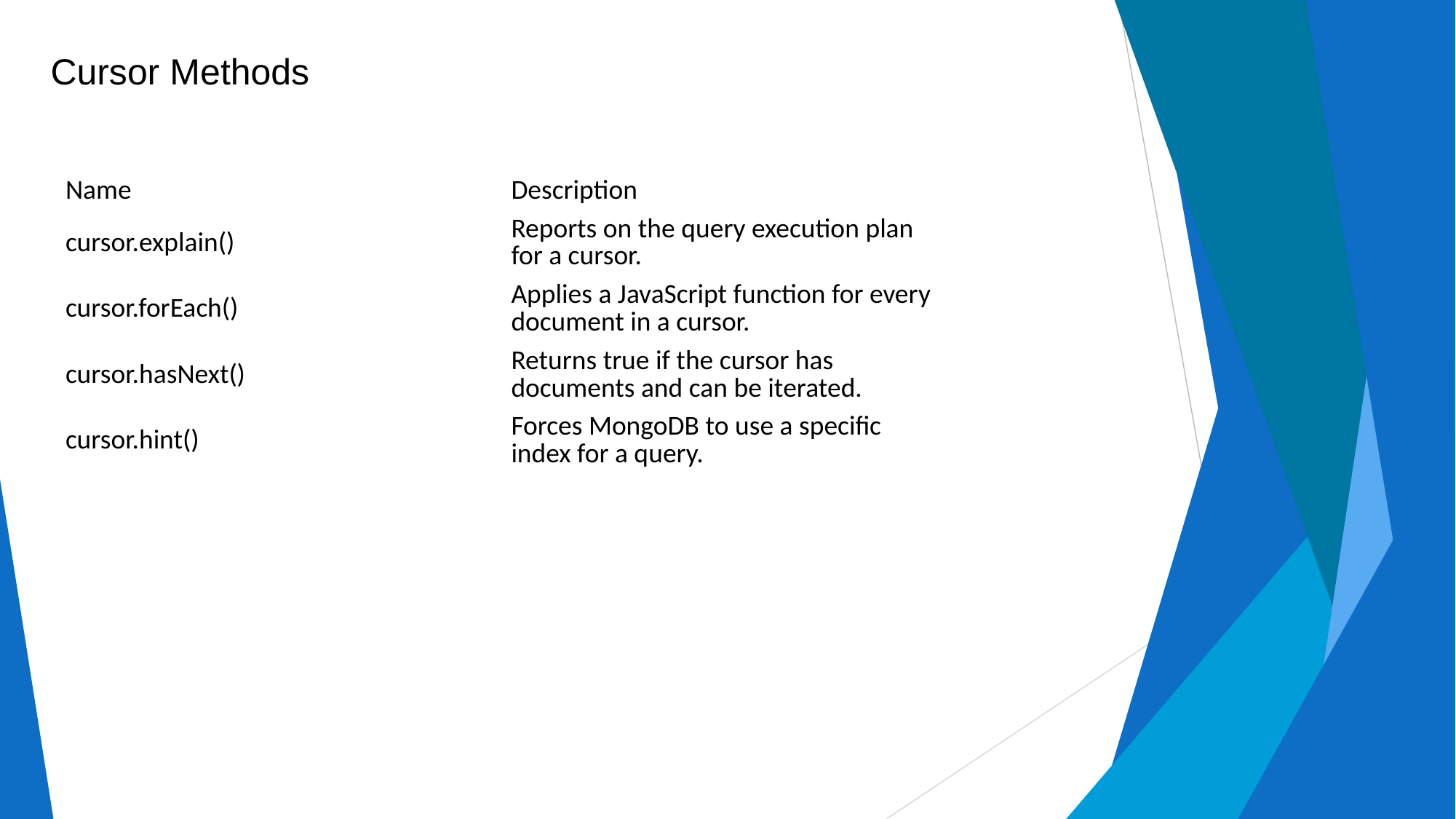

# Cursor Methods
| Name | Description |
| --- | --- |
| cursor.explain() | Reports on the query execution plan for a cursor. |
| cursor.forEach() | Applies a JavaScript function for every document in a cursor. |
| cursor.hasNext() | Returns true if the cursor has documents and can be iterated. |
| cursor.hint() | Forces MongoDB to use a specific index for a query. |